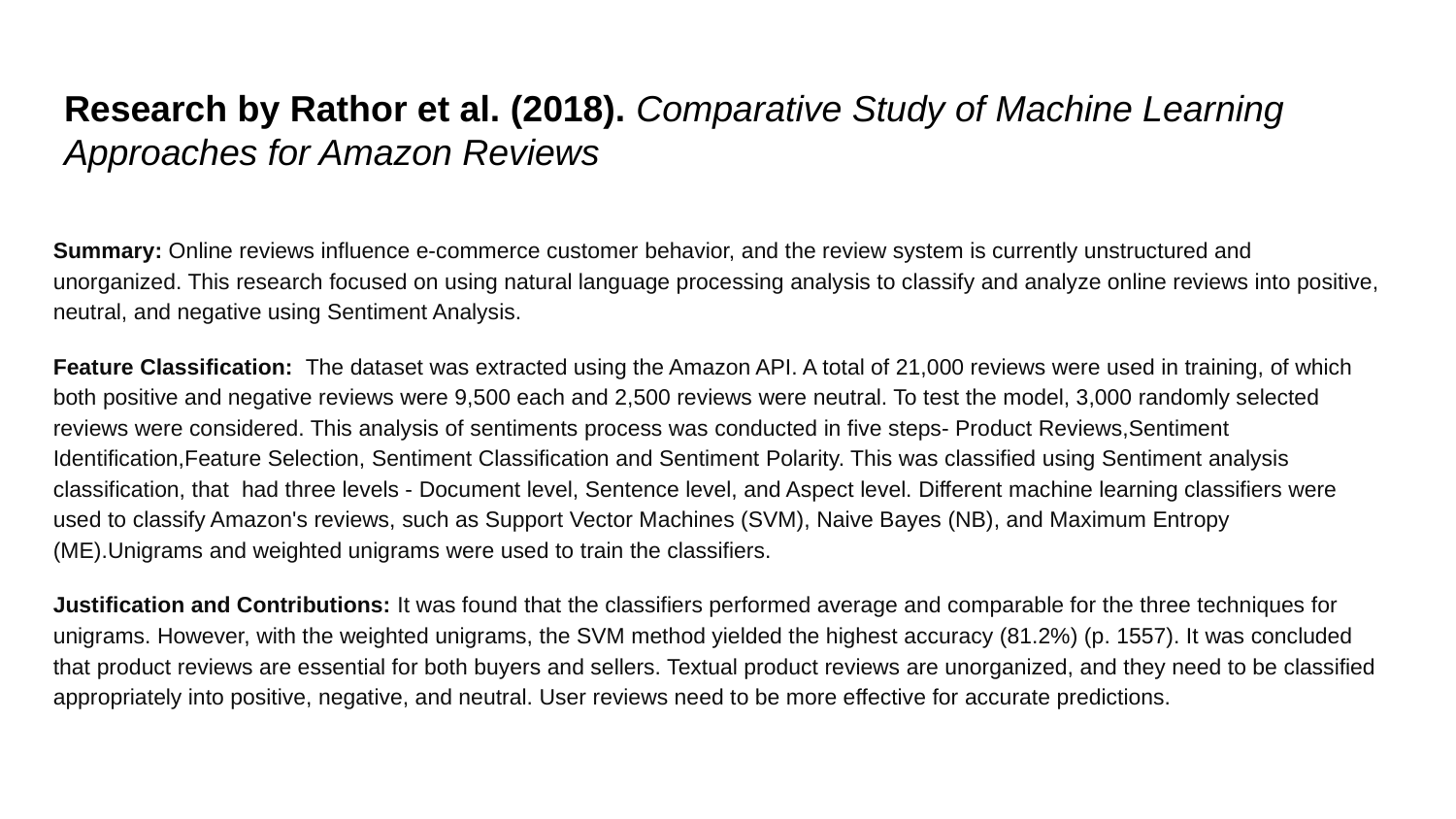

# Research by Rathor et al. (2018). Comparative Study of Machine Learning Approaches for Amazon Reviews

Summary: Online reviews influence e-commerce customer behavior, and the review system is currently unstructured and unorganized. This research focused on using natural language processing analysis to classify and analyze online reviews into positive, neutral, and negative using Sentiment Analysis.
Feature Classification:  The dataset was extracted using the Amazon API. A total of 21,000 reviews were used in training, of which both positive and negative reviews were 9,500 each and 2,500 reviews were neutral. To test the model, 3,000 randomly selected reviews were considered. This analysis of sentiments process was conducted in five steps- Product Reviews,Sentiment Identification,Feature Selection, Sentiment Classification and Sentiment Polarity. This was classified using Sentiment analysis classification, that  had three levels - Document level, Sentence level, and Aspect level. Different machine learning classifiers were used to classify Amazon's reviews, such as Support Vector Machines (SVM), Naive Bayes (NB), and Maximum Entropy (ME).Unigrams and weighted unigrams were used to train the classifiers.
Justification and Contributions: It was found that the classifiers performed average and comparable for the three techniques for unigrams. However, with the weighted unigrams, the SVM method yielded the highest accuracy (81.2%) (p. 1557). It was concluded that product reviews are essential for both buyers and sellers. Textual product reviews are unorganized, and they need to be classified appropriately into positive, negative, and neutral. User reviews need to be more effective for accurate predictions.